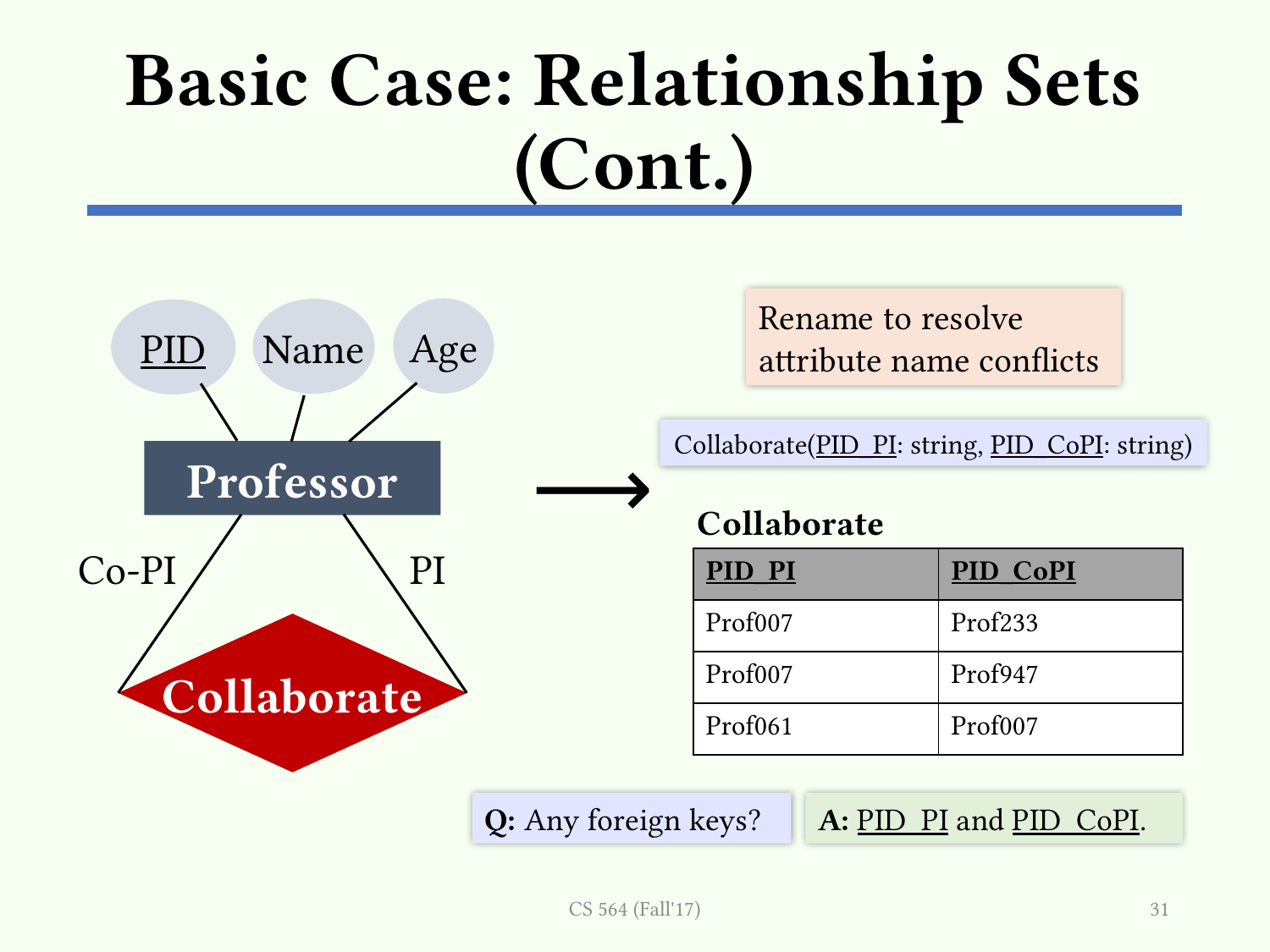

# Basic Case: Relationship Sets (Cont.)
Rename to resolve attribute name conflicts
Age
Name
PID

Professor
Co-PI
PI
Collaborate
Collaborate(PID_PI: string, PID_CoPI: string)
⟶
Collaborate
| PID\_PI | PID\_CoPI |
| --- | --- |
| Prof007 | Prof233 |
| Prof007 | Prof947 |
| Prof061 | Prof007 |
Q: Any foreign keys?
A: PID_PI and PID_CoPI.
CS 564 (Fall'17)
31